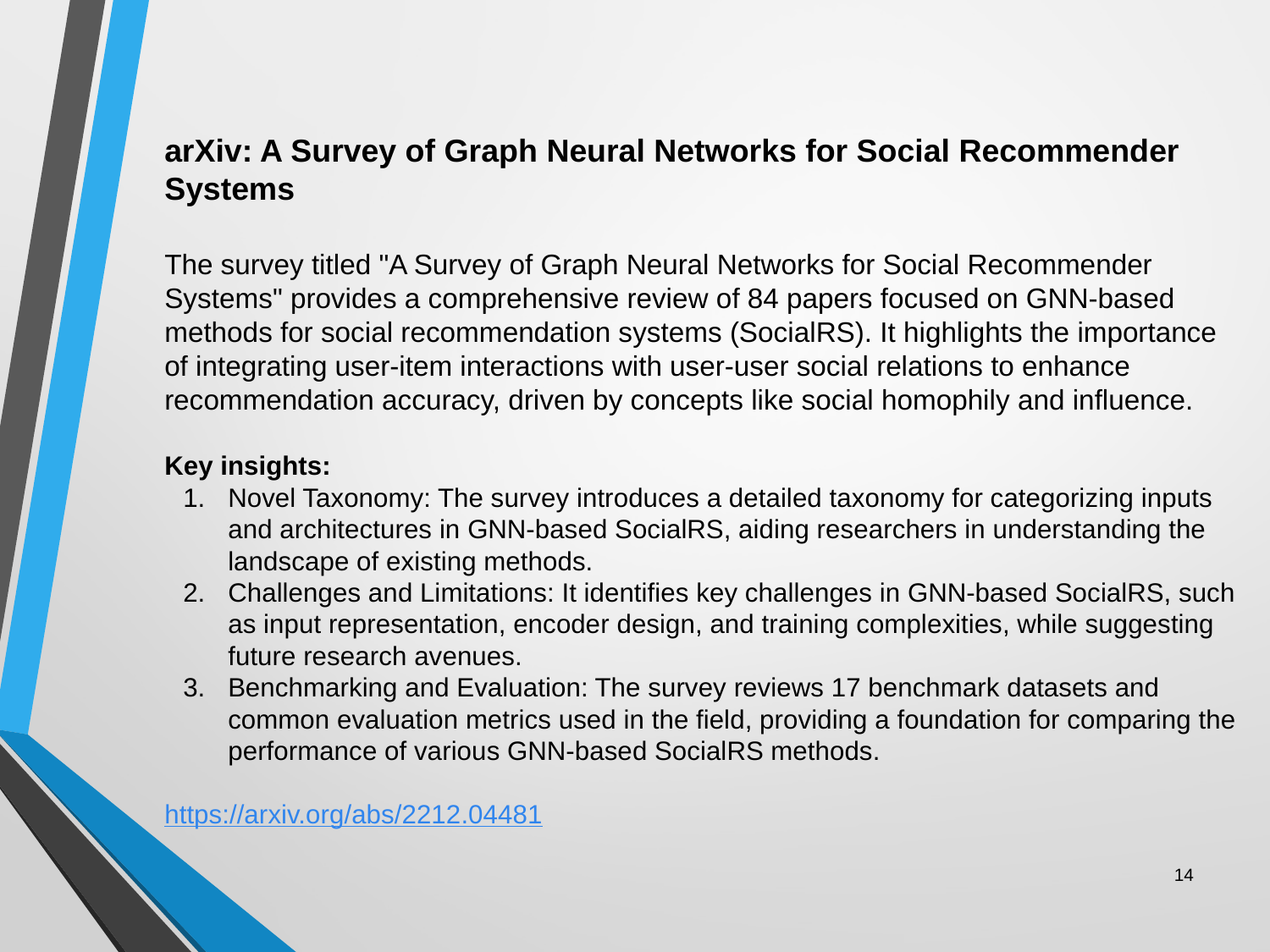

arXiv: A Survey of Graph Neural Networks for Social Recommender Systems

The survey titled "A Survey of Graph Neural Networks for Social Recommender Systems" provides a comprehensive review of 84 papers focused on GNN-based methods for social recommendation systems (SocialRS). It highlights the importance of integrating user-item interactions with user-user social relations to enhance recommendation accuracy, driven by concepts like social homophily and influence.

Key insights:
Novel Taxonomy: The survey introduces a detailed taxonomy for categorizing inputs and architectures in GNN-based SocialRS, aiding researchers in understanding the landscape of existing methods.
Challenges and Limitations: It identifies key challenges in GNN-based SocialRS, such as input representation, encoder design, and training complexities, while suggesting future research avenues.
Benchmarking and Evaluation: The survey reviews 17 benchmark datasets and common evaluation metrics used in the field, providing a foundation for comparing the performance of various GNN-based SocialRS methods.

https://arxiv.org/abs/2212.04481
14